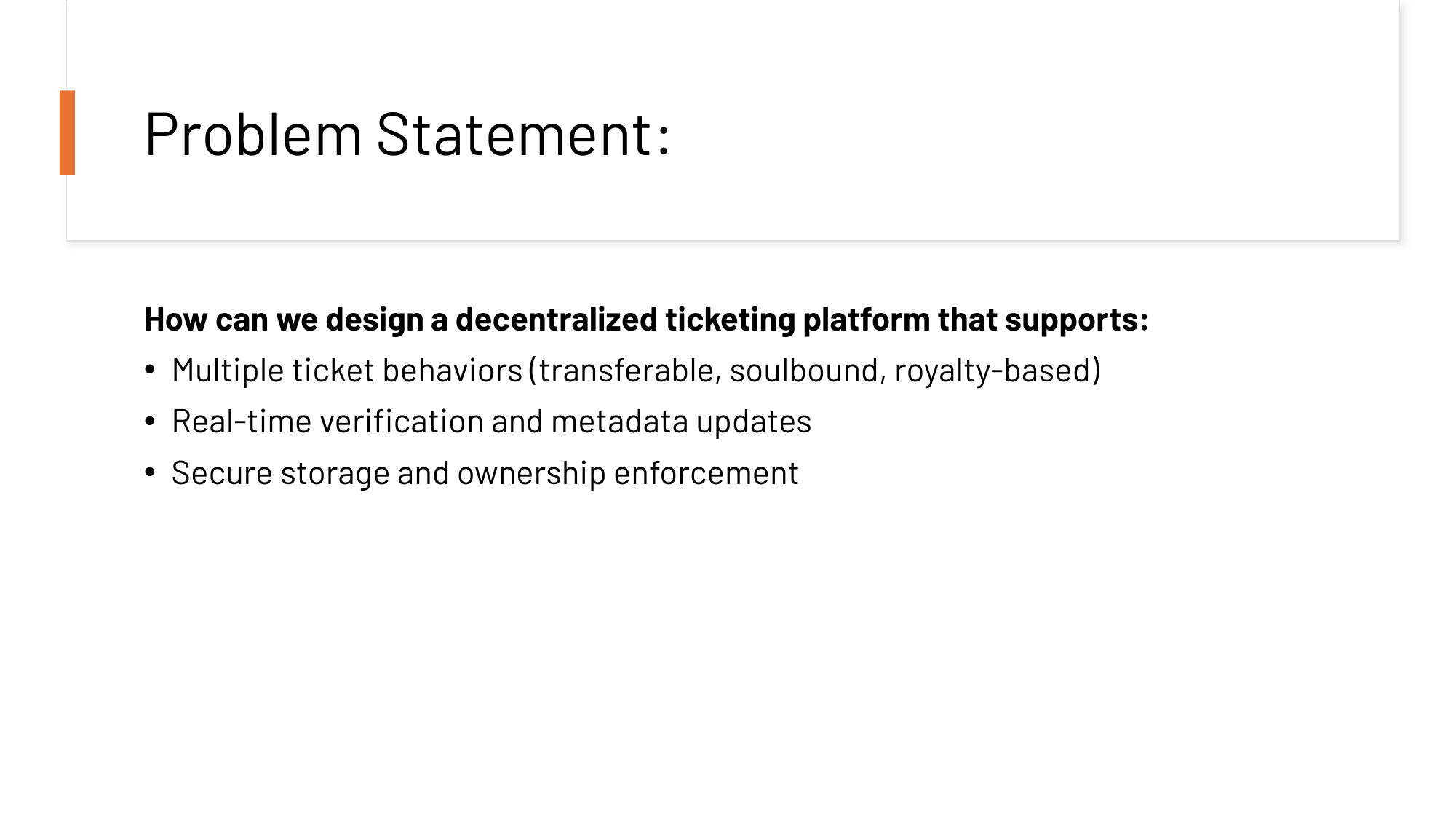

# Problem Statement:

How can we design a decentralized ticketing platform that supports:
Multiple ticket behaviors (transferable, soulbound, royalty-based)
Real-time verification and metadata updates
Secure storage and ownership enforcement